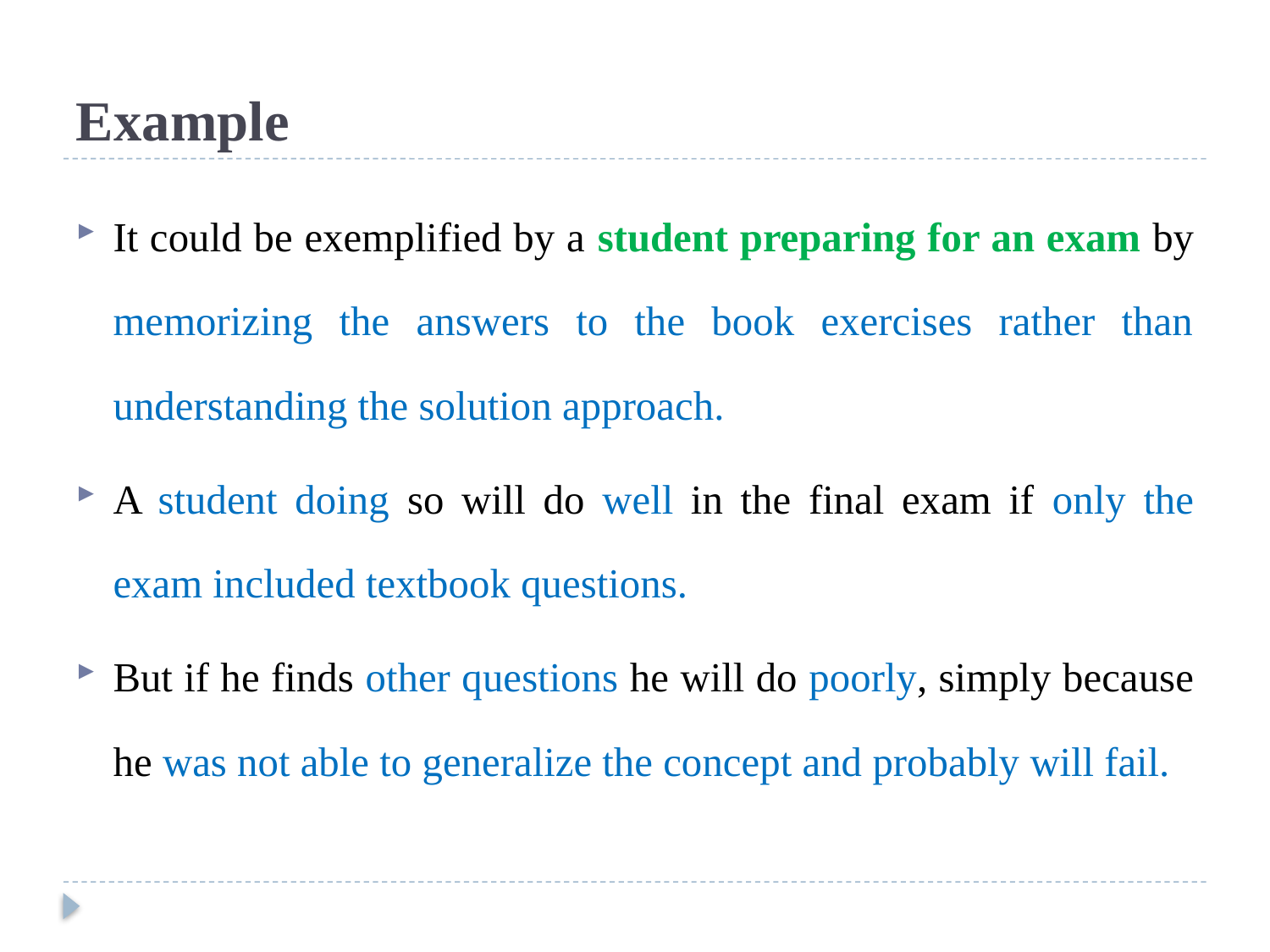

# Example
It could be exemplified by a student preparing for an exam by memorizing the answers to the book exercises rather than understanding the solution approach.
A student doing so will do well in the final exam if only the exam included textbook questions.
But if he finds other questions he will do poorly, simply because he was not able to generalize the concept and probably will fail.